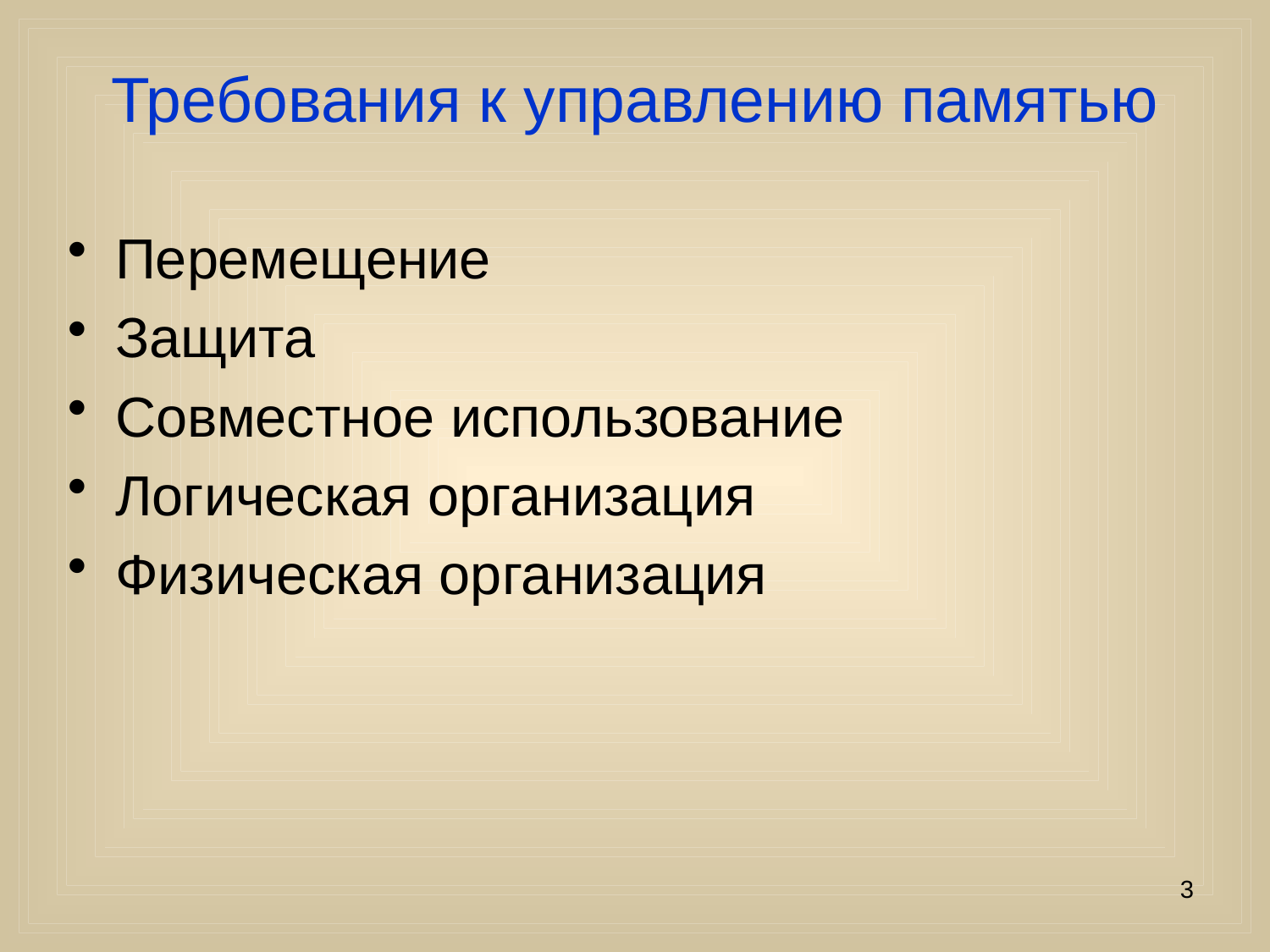

# Требования к управлению памятью
Перемещение
Защита
Совместное использование
Логическая организация
Физическая организация
3